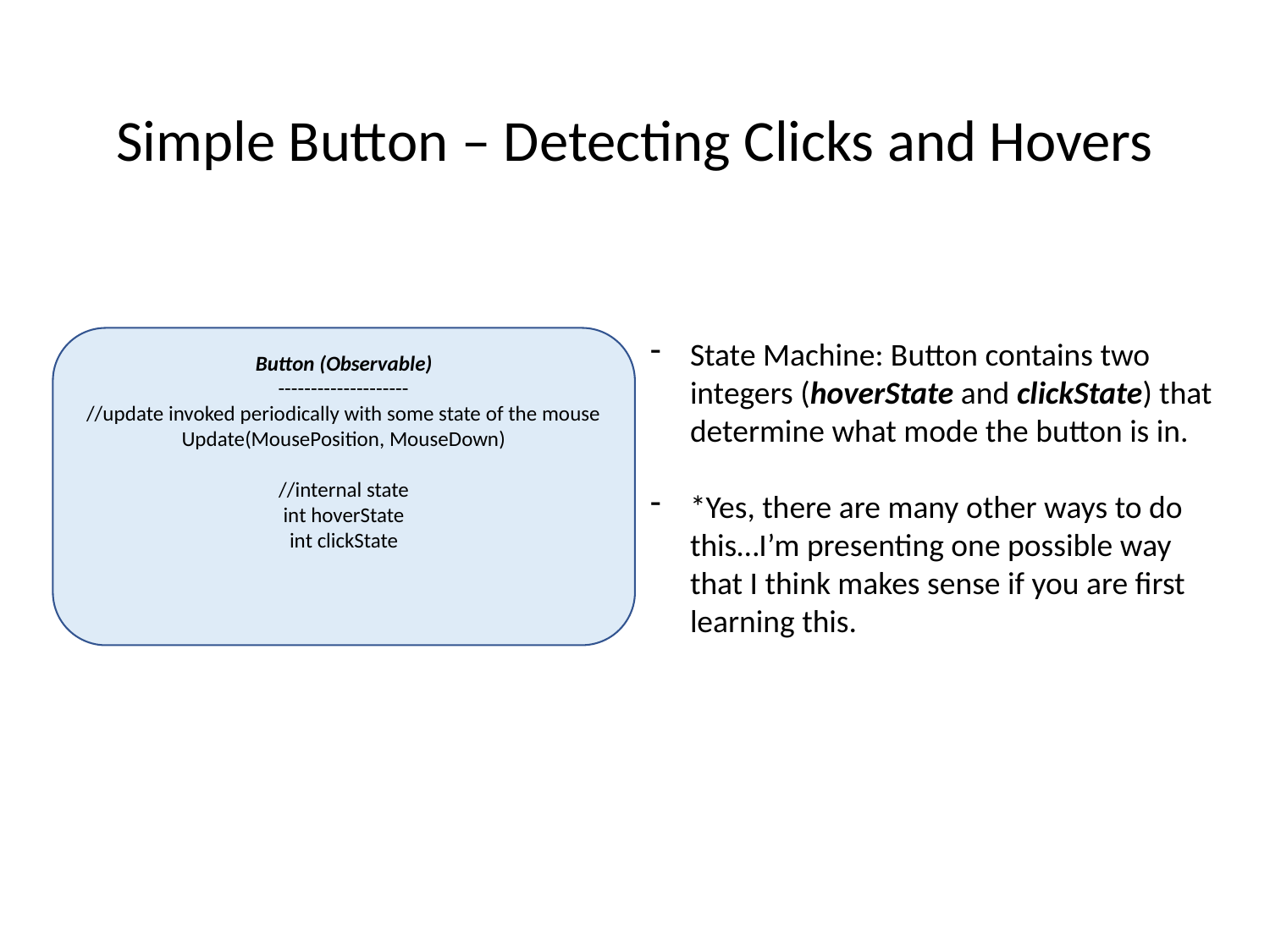

# Simple Button – Detecting Clicks and Hovers
Button (Observable)
--------------------
//update invoked periodically with some state of the mouse
Update(MousePosition, MouseDown)

//internal state
int hoverState
int clickState

State Machine: Button contains two integers (hoverState and clickState) that determine what mode the button is in.

*Yes, there are many other ways to do this…I’m presenting one possible way that I think makes sense if you are first learning this.